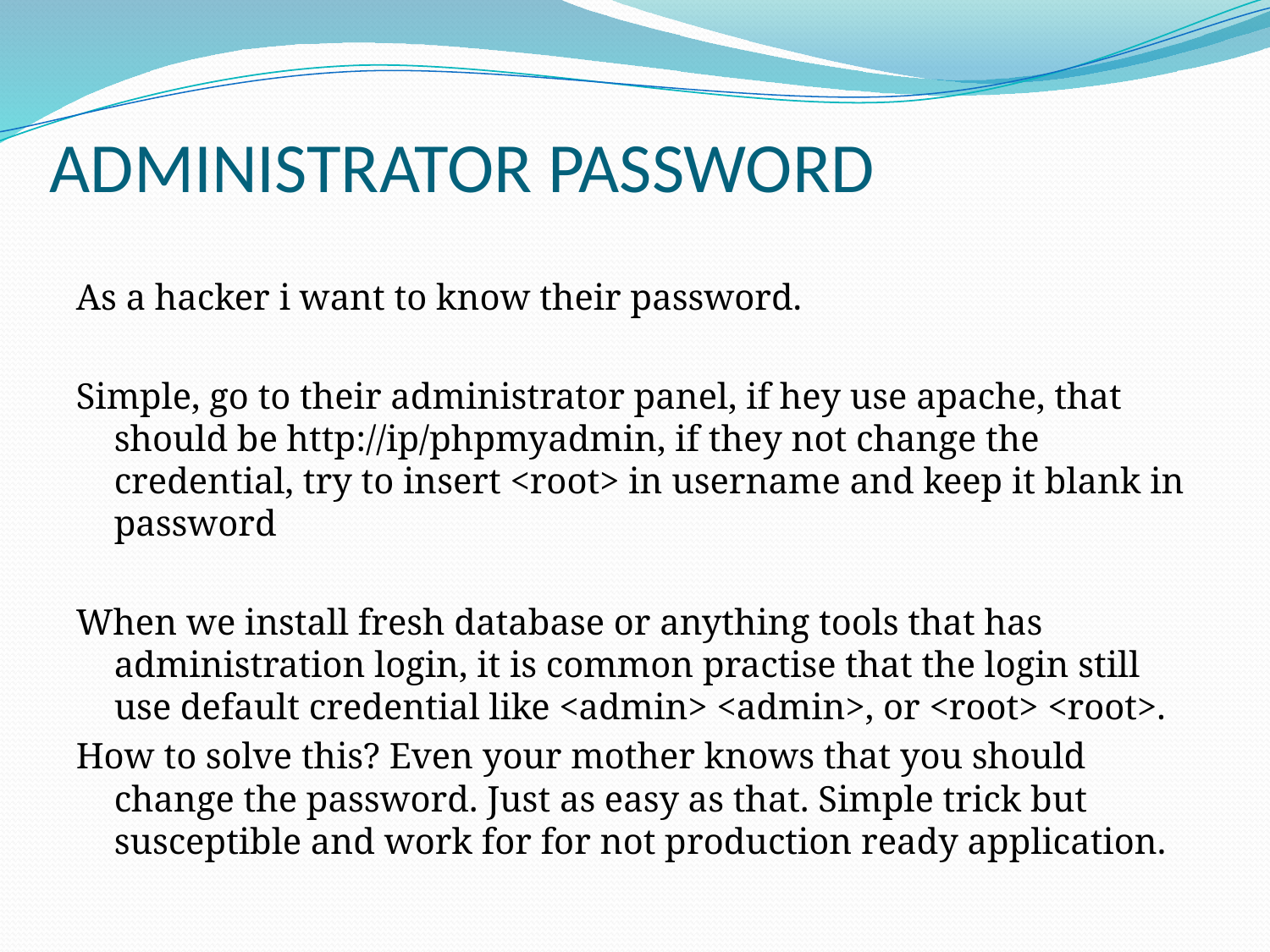

# ADMINISTRATOR PASSWORD
As a hacker i want to know their password.

Simple, go to their administrator panel, if hey use apache, that should be http://ip/phpmyadmin, if they not change the credential, try to insert <root> in username and keep it blank in password

When we install fresh database or anything tools that has administration login, it is common practise that the login still use default credential like <admin> <admin>, or <root> <root>.
How to solve this? Even your mother knows that you should change the password. Just as easy as that. Simple trick but susceptible and work for for not production ready application.